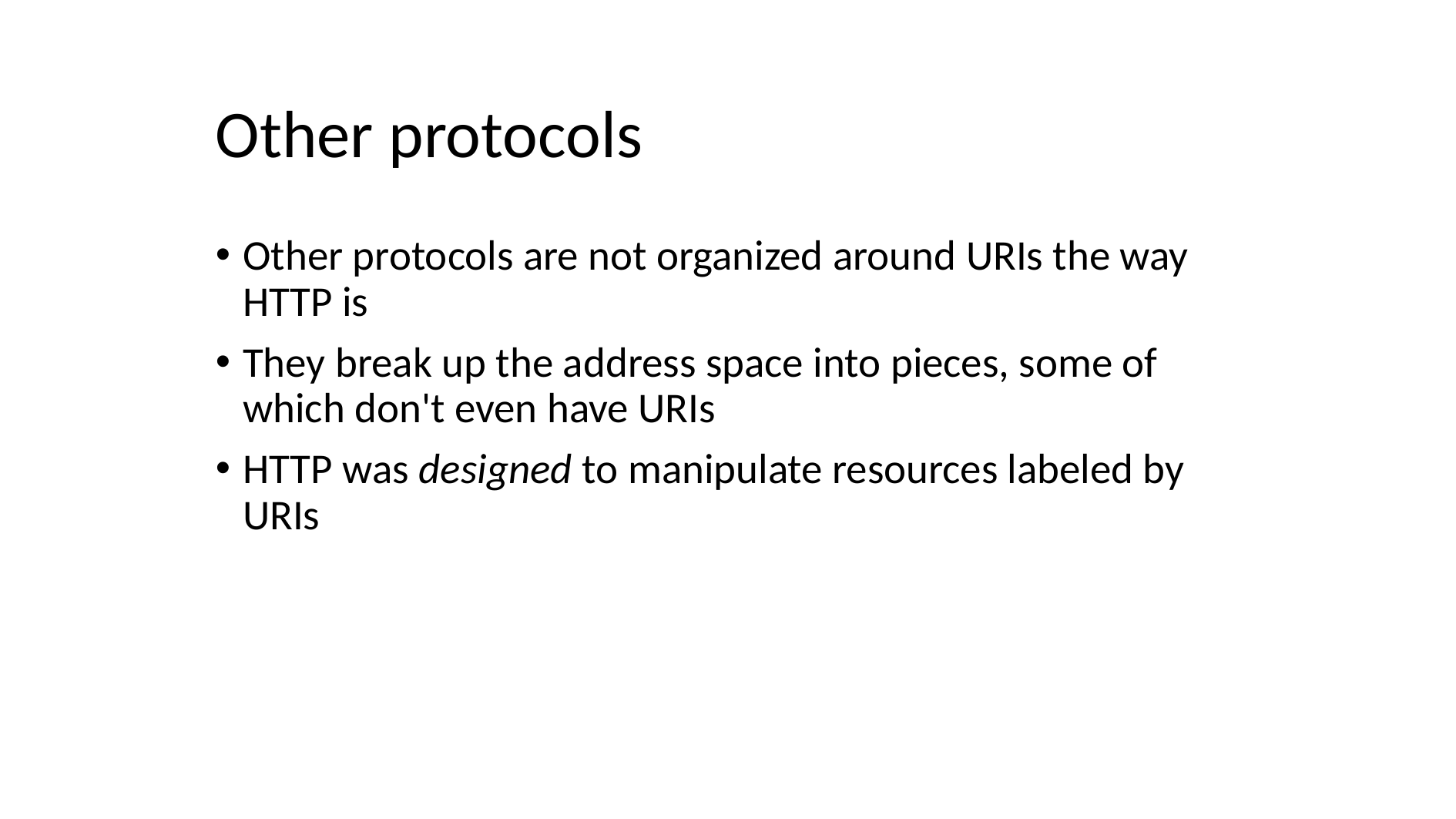

# Other protocols
Other protocols are not organized around URIs the way HTTP is
They break up the address space into pieces, some of which don't even have URIs
HTTP was designed to manipulate resources labeled by URIs